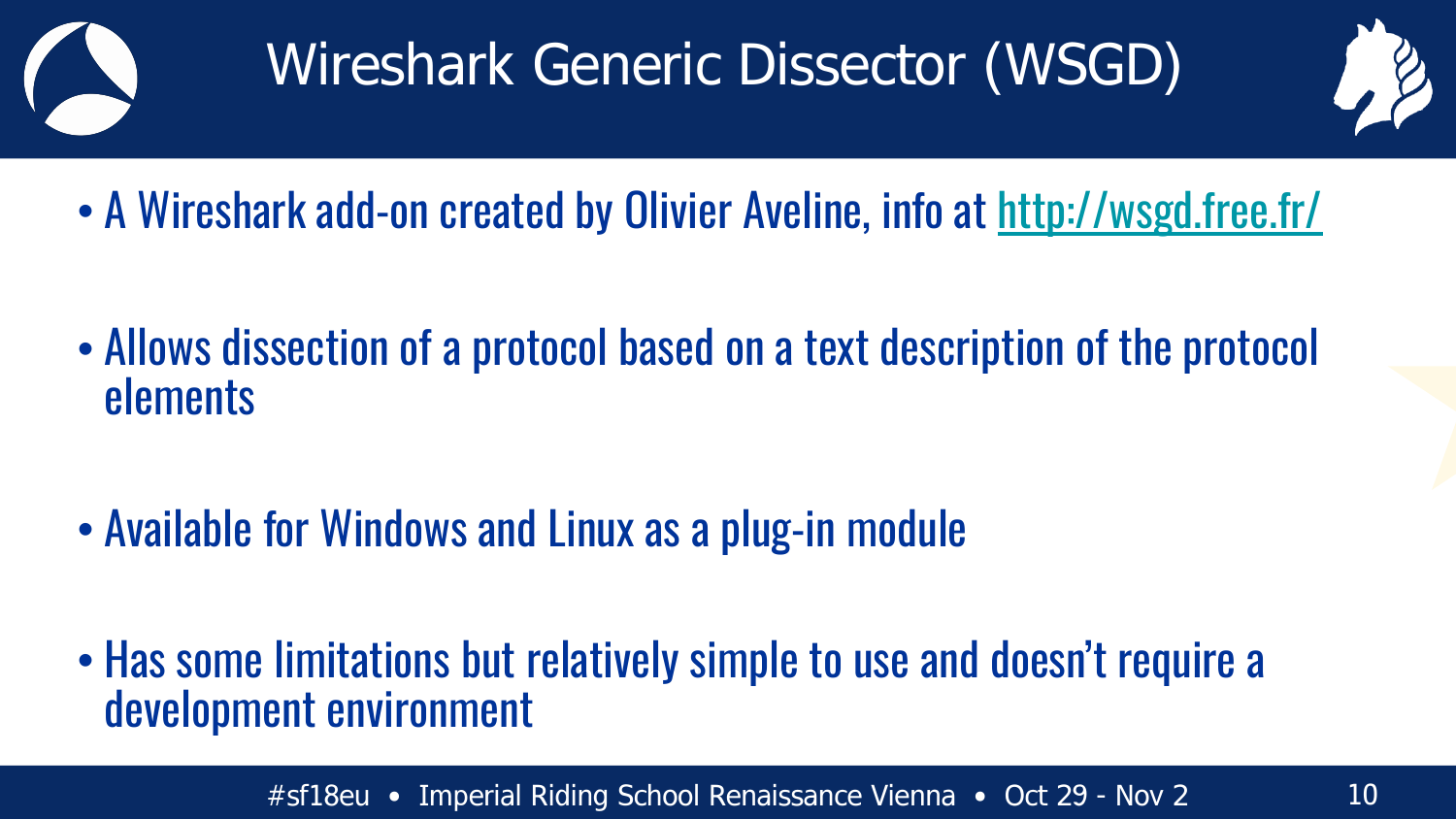

Wireshark Generic Dissector (WSGD)
A Wireshark add-on created by Olivier Aveline, info at http://wsgd.free.fr/

Allows dissection of a protocol based on a text description of the protocol elements

Available for Windows and Linux as a plug-in module

Has some limitations but relatively simple to use and doesn’t require a development environment